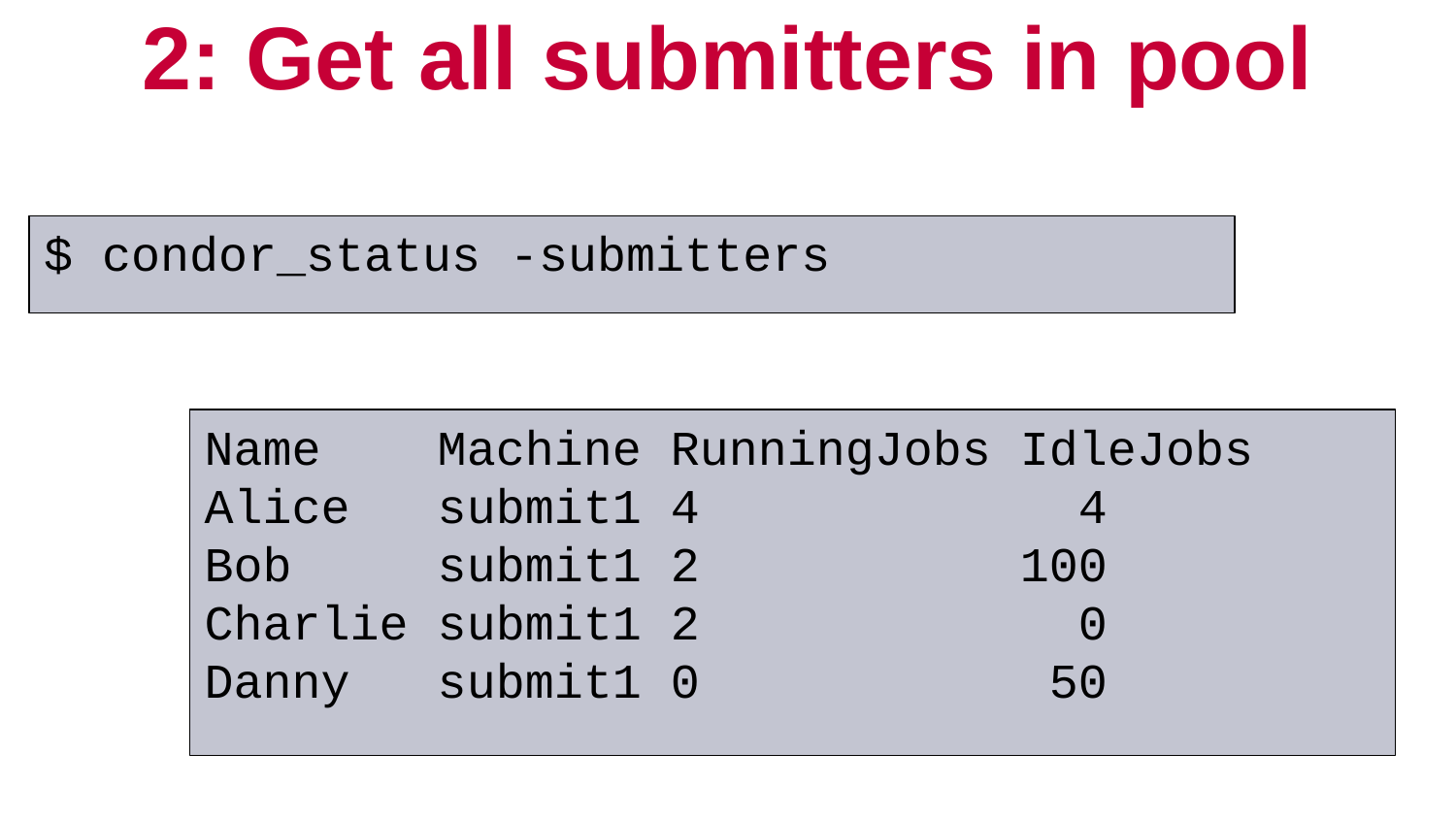

# 2: Get all submitters in pool
$ condor_status -submitters
Name    Machine RunningJobs IdleJobs
Alice   submit1 4             4
Bob     submit1 2           100
Charlie submit1 2             0
Danny   submit1 0            50